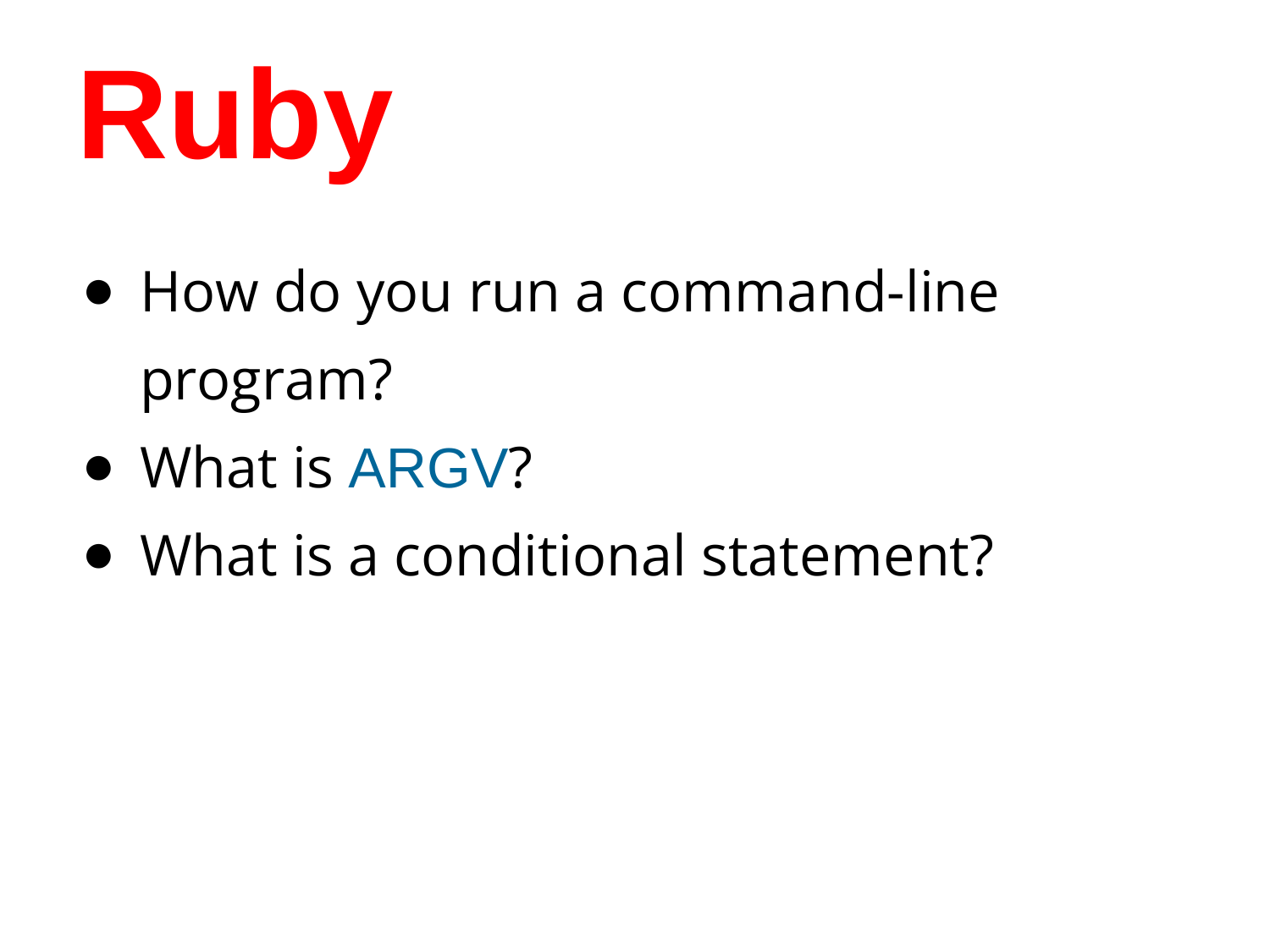

# Ruby
How do you run a command-line program?
What is ARGV?
What is a conditional statement?